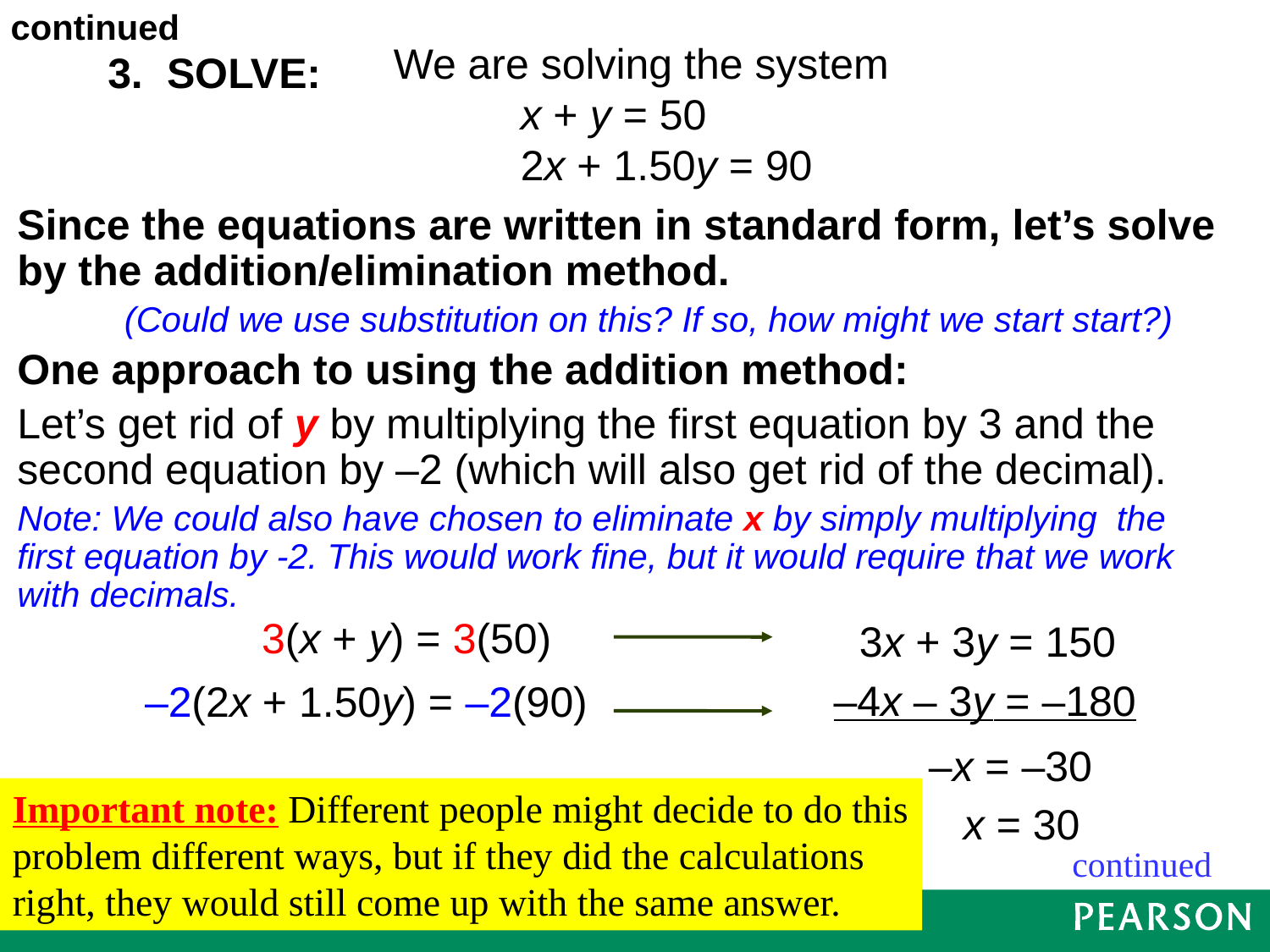

continued
We are solving the system
	x + y = 50
	2x + 1.50y = 90
3.  SOLVE:
Since the equations are written in standard form, let’s solve by the addition/elimination method.
           (Could we use substitution on this? If so, how might we start start?)
One approach to using the addition method:
Let’s get rid of y by multiplying the first equation by 3 and the second equation by –2 (which will also get rid of the decimal).
Note: We could also have chosen to eliminate x by simply multiplying  the first equation by -2. This would work fine, but it would require that we work with decimals.
3(x + y) = 3(50)
3x + 3y = 150

–4x – 3y = –180
–2(2x + 1.50y) = –2(90)

–x = –30
Important note: Different people might decide to do this problem different ways, but if they did the calculations right, they would still come up with the same answer.
   x = 30
continued